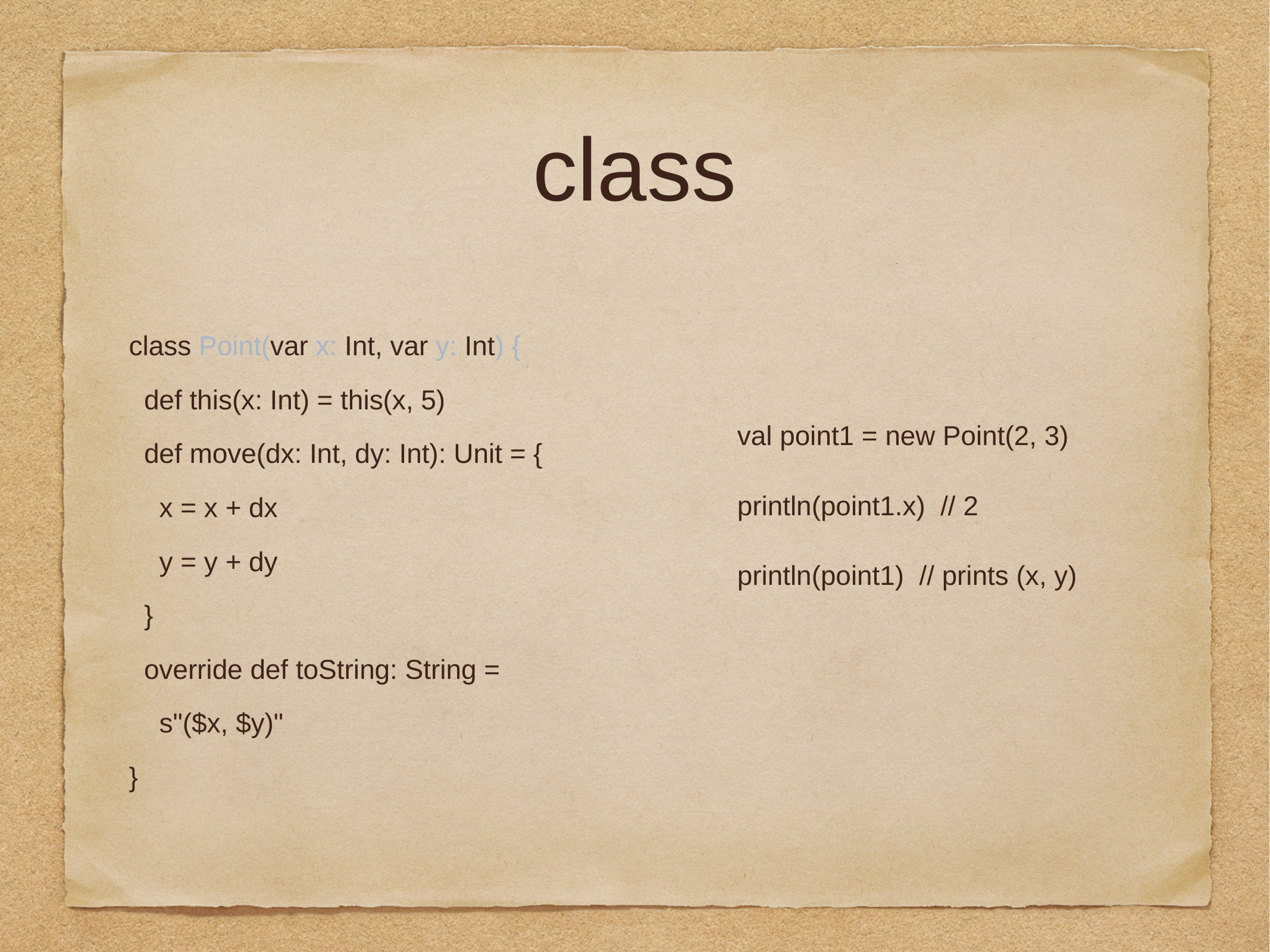

# class
class Point(var x: Int, var y: Int) {
  def this(x: Int) = this(x, 5)
  def move(dx: Int, dy: Int): Unit = {
    x = x + dx
    y = y + dy
  }
  override def toString: String =
    s"($x, $y)"
}
val point1 = new Point(2, 3)
println(point1.x)  // 2
println(point1)  // prints (x, y)